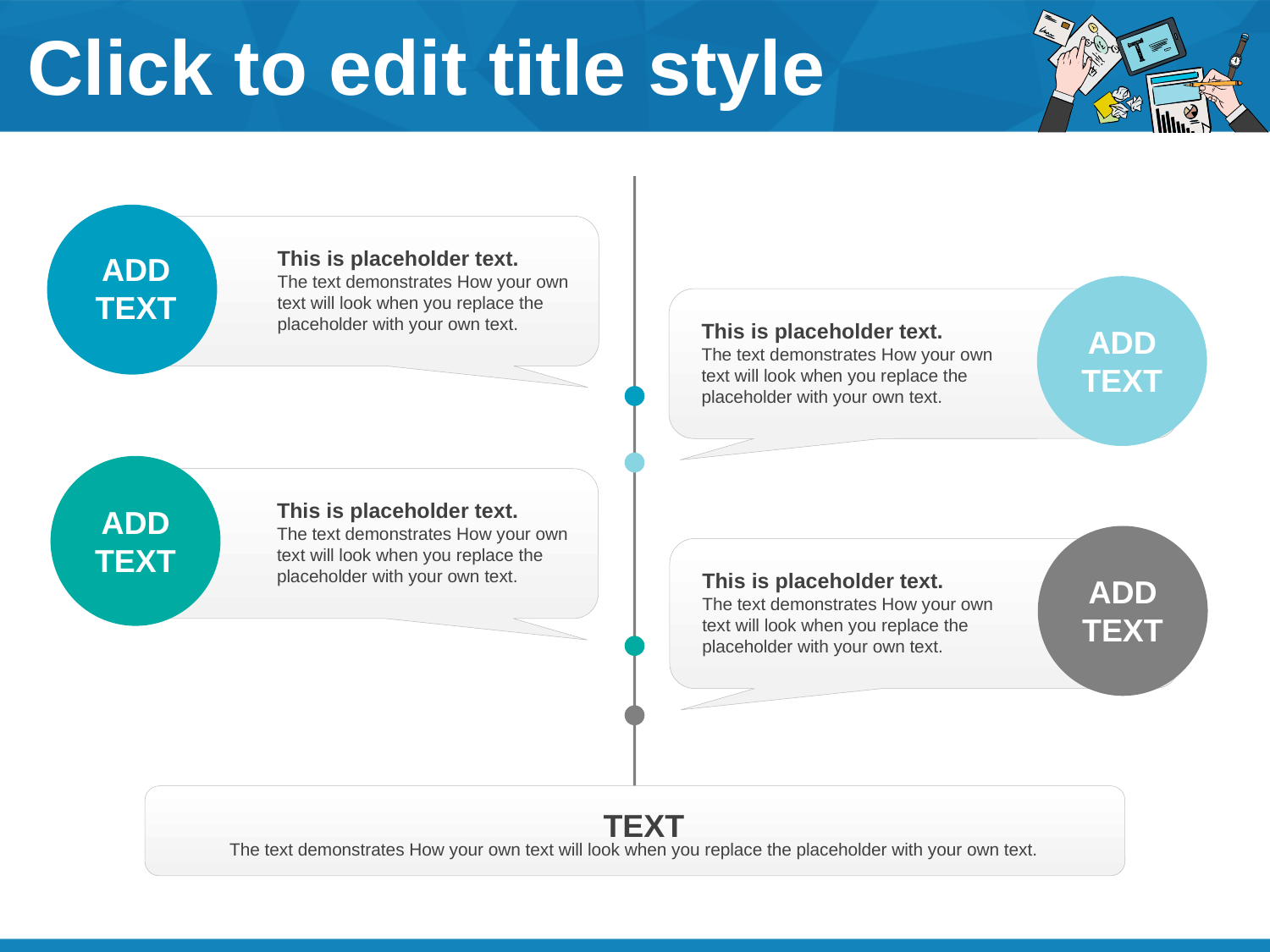

# Click to edit title style

This is placeholder text.
The text demonstrates How your own
text will look when you replace the placeholder with your own text.
ADD
TEXT

This is placeholder text.
The text demonstrates How your own
text will look when you replace the placeholder with your own text.
ADD
TEXT

This is placeholder text.
The text demonstrates How your own
text will look when you replace the placeholder with your own text.
ADD
TEXT

This is placeholder text.
The text demonstrates How your own
text will look when you replace the placeholder with your own text.
ADD
TEXT

TEXT
The text demonstrates How your own text will look when you replace the placeholder with your own text.